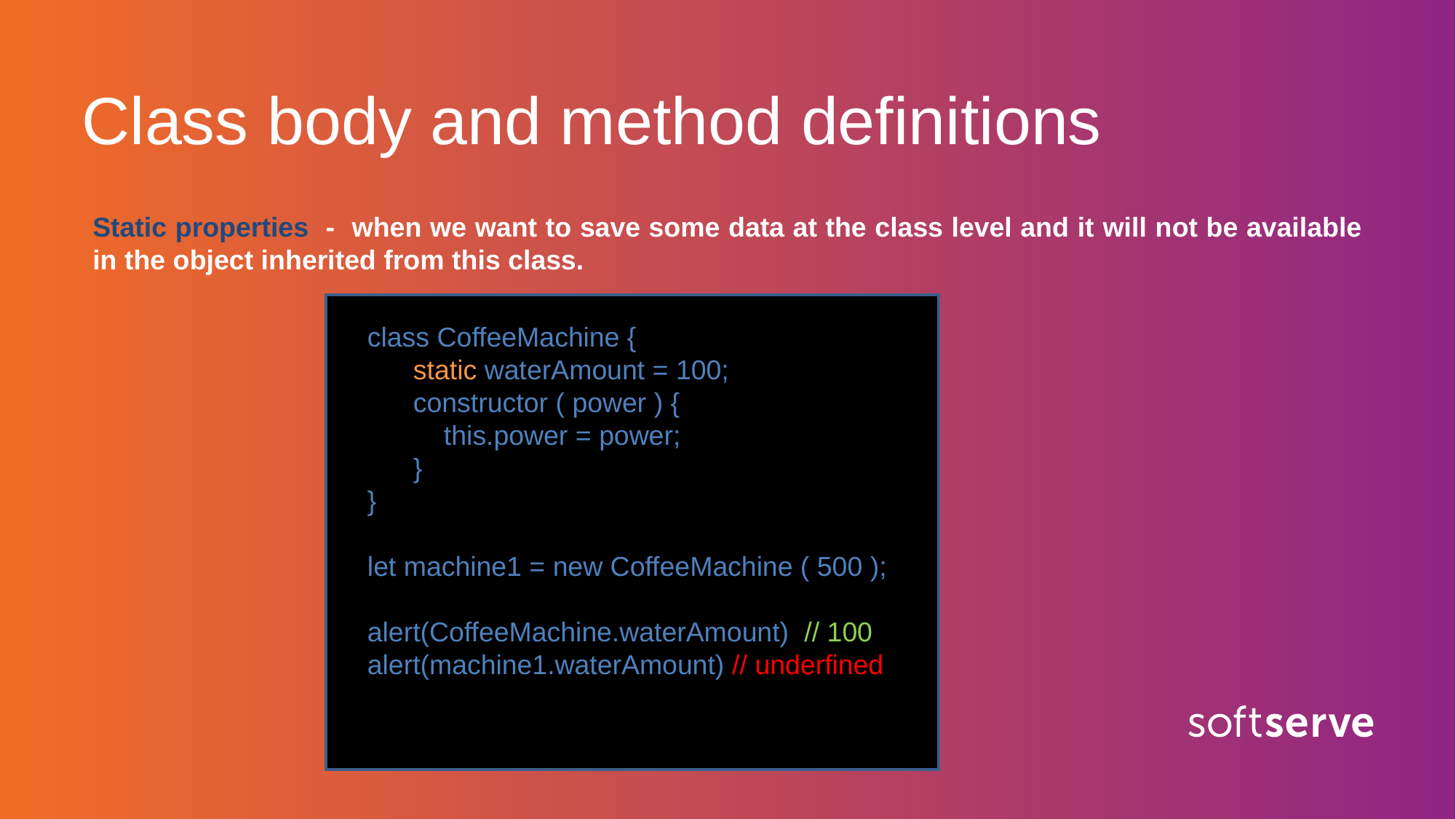

Class body and method definitions

Static properties  -  when we want to save some data at the class level and it will not be available in the object inherited from this class.

    class CoffeeMachine {
          static waterAmount = 100;
          constructor ( power ) {
              this.power = power;
          }
    }

    let machine1 = new CoffeeMachine ( 500 );

    alert(CoffeeMachine.waterAmount)  // 100
    alert(machine1.waterAmount) // underfined